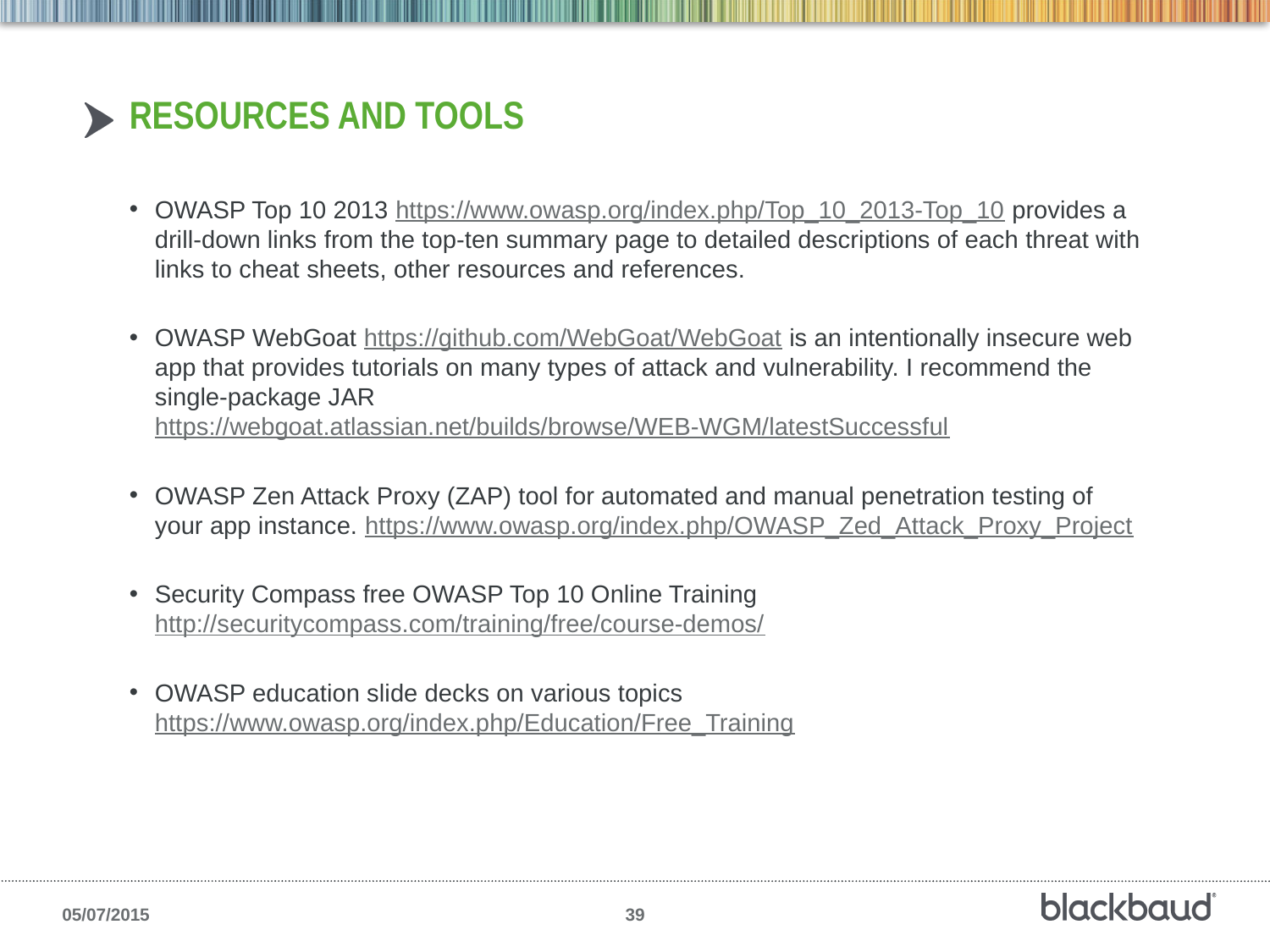

# RESOURCES and tools
OWASP Top 10 2013 https://www.owasp.org/index.php/Top_10_2013-Top_10 provides a drill-down links from the top-ten summary page to detailed descriptions of each threat with links to cheat sheets, other resources and references.

OWASP WebGoat https://github.com/WebGoat/WebGoat is an intentionally insecure web app that provides tutorials on many types of attack and vulnerability. I recommend the single-package JAR https://webgoat.atlassian.net/builds/browse/WEB-WGM/latestSuccessful

OWASP Zen Attack Proxy (ZAP) tool for automated and manual penetration testing of your app instance. https://www.owasp.org/index.php/OWASP_Zed_Attack_Proxy_Project

Security Compass free OWASP Top 10 Online Training http://securitycompass.com/training/free/course-demos/

OWASP education slide decks on various topics https://www.owasp.org/index.php/Education/Free_Training